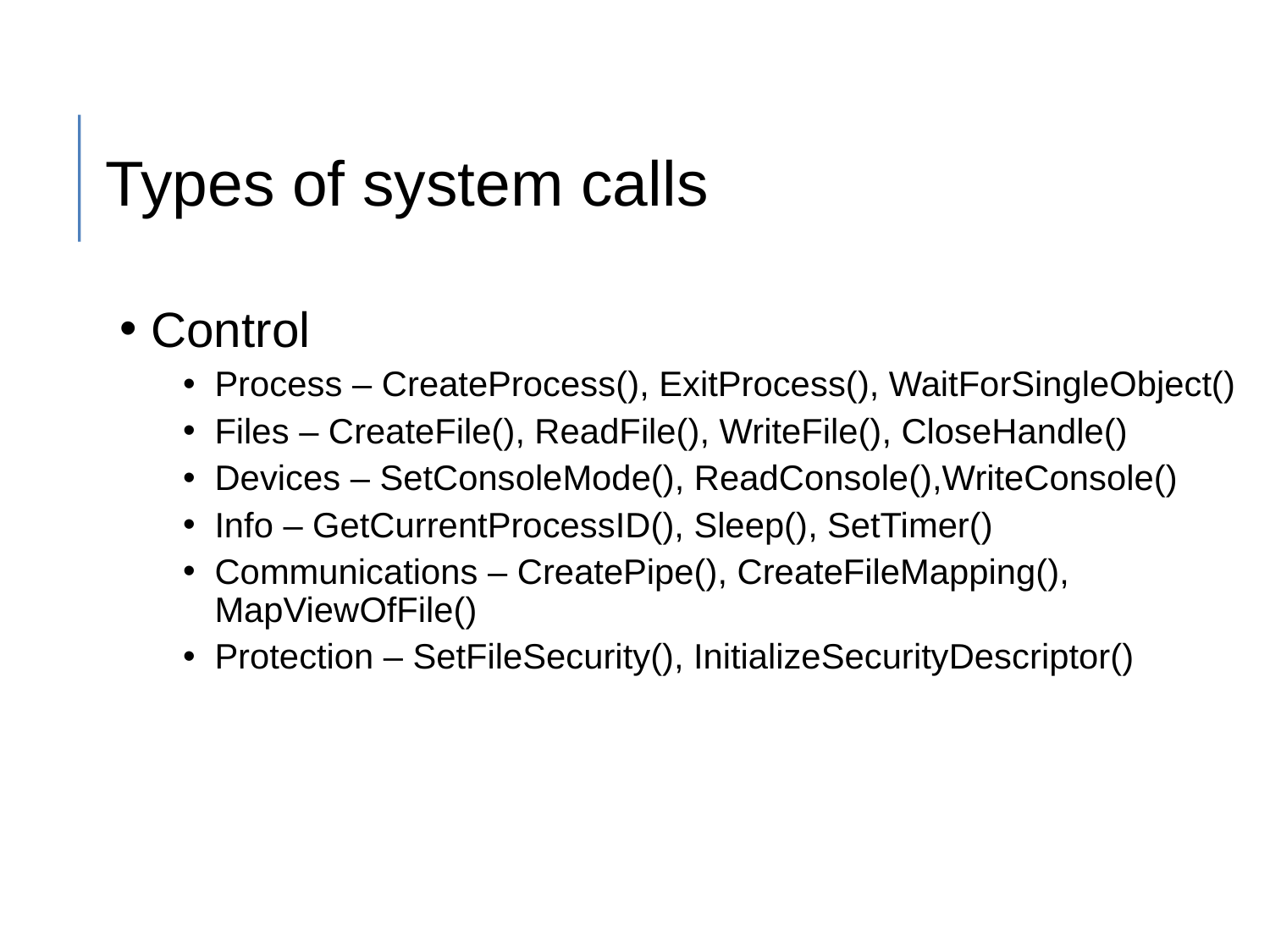

# Types of system calls
Control
Process – CreateProcess(), ExitProcess(), WaitForSingleObject()
Files – CreateFile(), ReadFile(), WriteFile(), CloseHandle()
Devices – SetConsoleMode(), ReadConsole(),WriteConsole()
Info – GetCurrentProcessID(), Sleep(), SetTimer()
Communications – CreatePipe(), CreateFileMapping(), MapViewOfFile()
Protection – SetFileSecurity(), InitializeSecurityDescriptor()